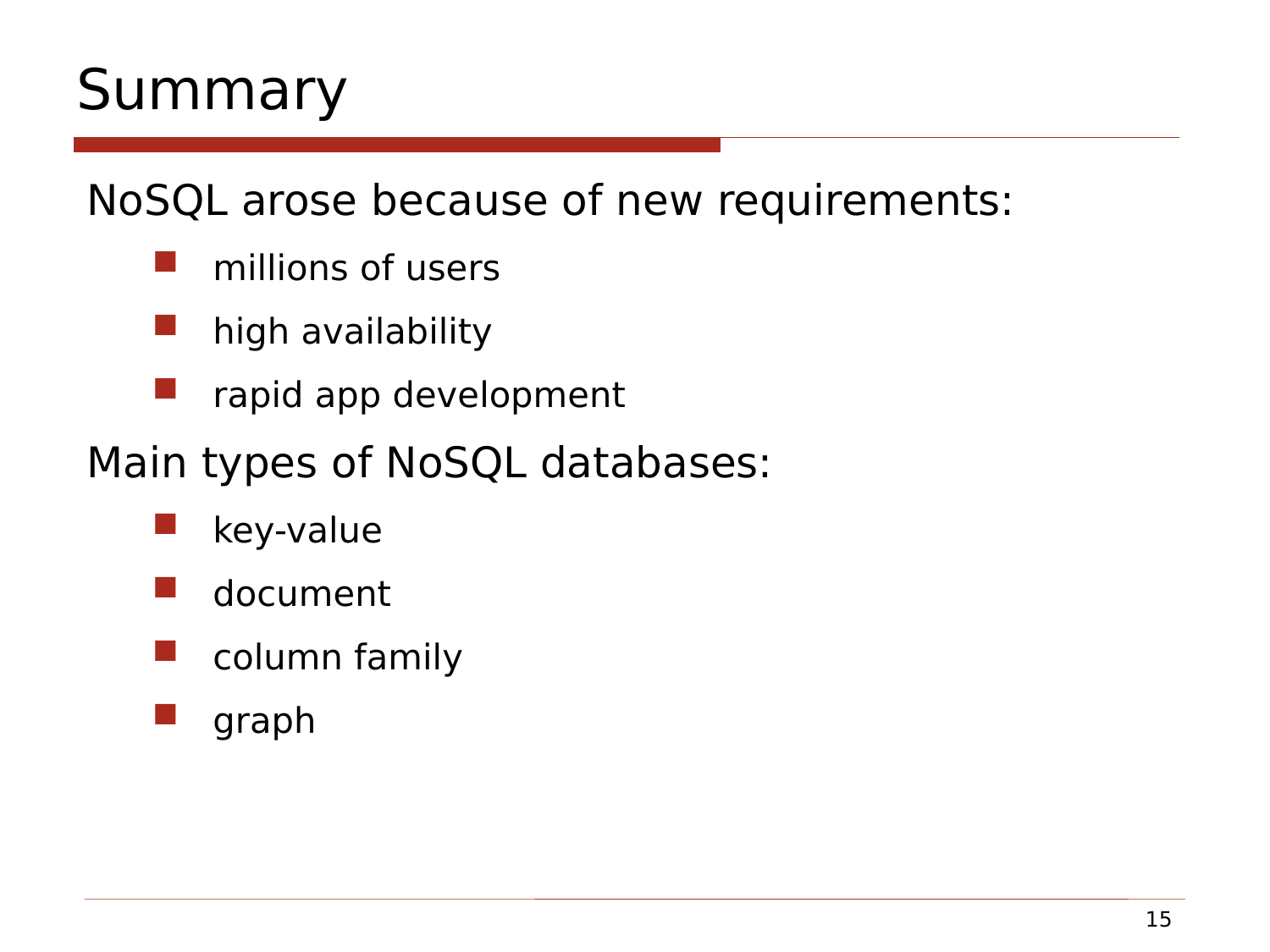

# Summary
NoSQL arose because of new requirements:
millions of users
high availability
rapid app development
Main types of NoSQL databases:
key-value
document
column family
graph

15